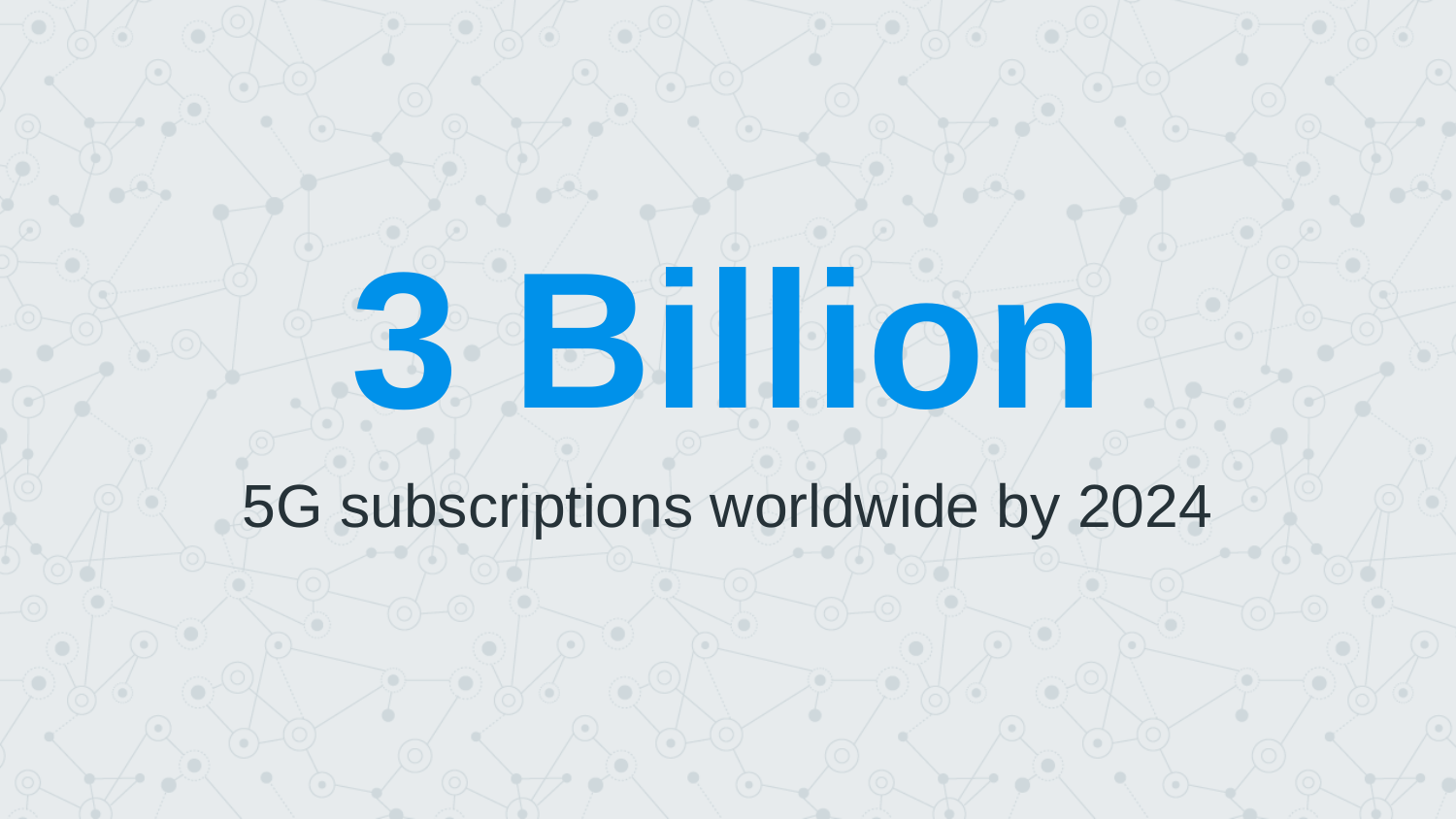

3 Billion
5G subscriptions worldwide by 2024